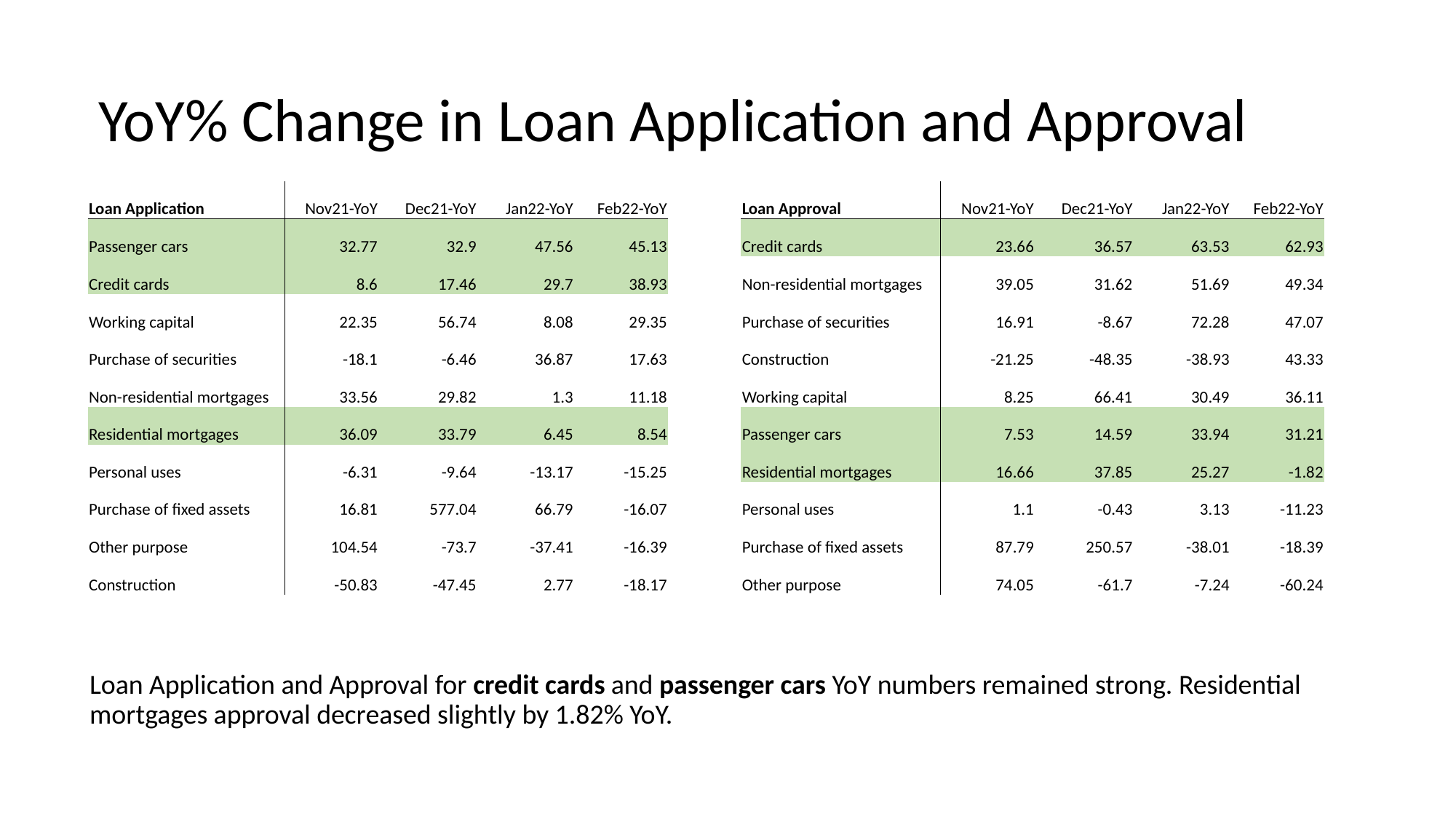

# YoY% Change in Loan Application and Approval
| Loan Application | Nov21-YoY | Dec21-YoY | Jan22-YoY | Feb22-YoY |  | Loan Approval | Nov21-YoY | Dec21-YoY | Jan22-YoY | Feb22-YoY |
| --- | --- | --- | --- | --- | --- | --- | --- | --- | --- | --- |
| Passenger cars | 32.77 | 32.9 | 47.56 | 45.13 |  | Credit cards | 23.66 | 36.57 | 63.53 | 62.93 |
| Credit cards | 8.6 | 17.46 | 29.7 | 38.93 |  | Non-residential mortgages | 39.05 | 31.62 | 51.69 | 49.34 |
| Working capital | 22.35 | 56.74 | 8.08 | 29.35 |  | Purchase of securities | 16.91 | -8.67 | 72.28 | 47.07 |
| Purchase of securities | -18.1 | -6.46 | 36.87 | 17.63 |  | Construction | -21.25 | -48.35 | -38.93 | 43.33 |
| Non-residential mortgages | 33.56 | 29.82 | 1.3 | 11.18 |  | Working capital | 8.25 | 66.41 | 30.49 | 36.11 |
| Residential mortgages | 36.09 | 33.79 | 6.45 | 8.54 |  | Passenger cars | 7.53 | 14.59 | 33.94 | 31.21 |
| Personal uses | -6.31 | -9.64 | -13.17 | -15.25 |  | Residential mortgages | 16.66 | 37.85 | 25.27 | -1.82 |
| Purchase of fixed assets | 16.81 | 577.04 | 66.79 | -16.07 |  | Personal uses | 1.1 | -0.43 | 3.13 | -11.23 |
| Other purpose | 104.54 | -73.7 | -37.41 | -16.39 |  | Purchase of fixed assets | 87.79 | 250.57 | -38.01 | -18.39 |
| Construction | -50.83 | -47.45 | 2.77 | -18.17 |  | Other purpose | 74.05 | -61.7 | -7.24 | -60.24 |

Loan Application and Approval for credit cards and passenger cars YoY numbers remained strong. Residential mortgages approval decreased slightly by 1.82% YoY.